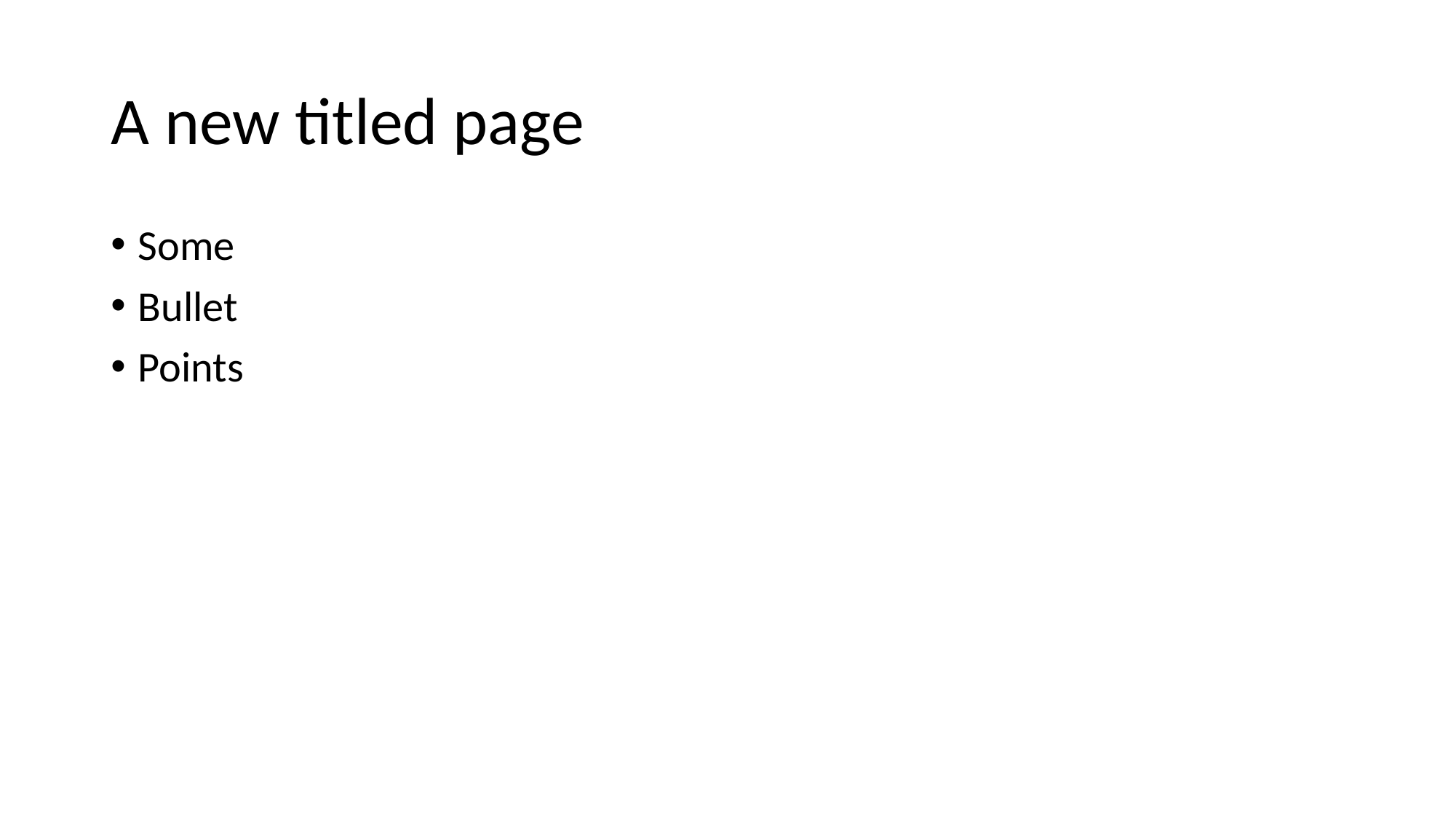

# A new titled page
Some
Bullet
Points